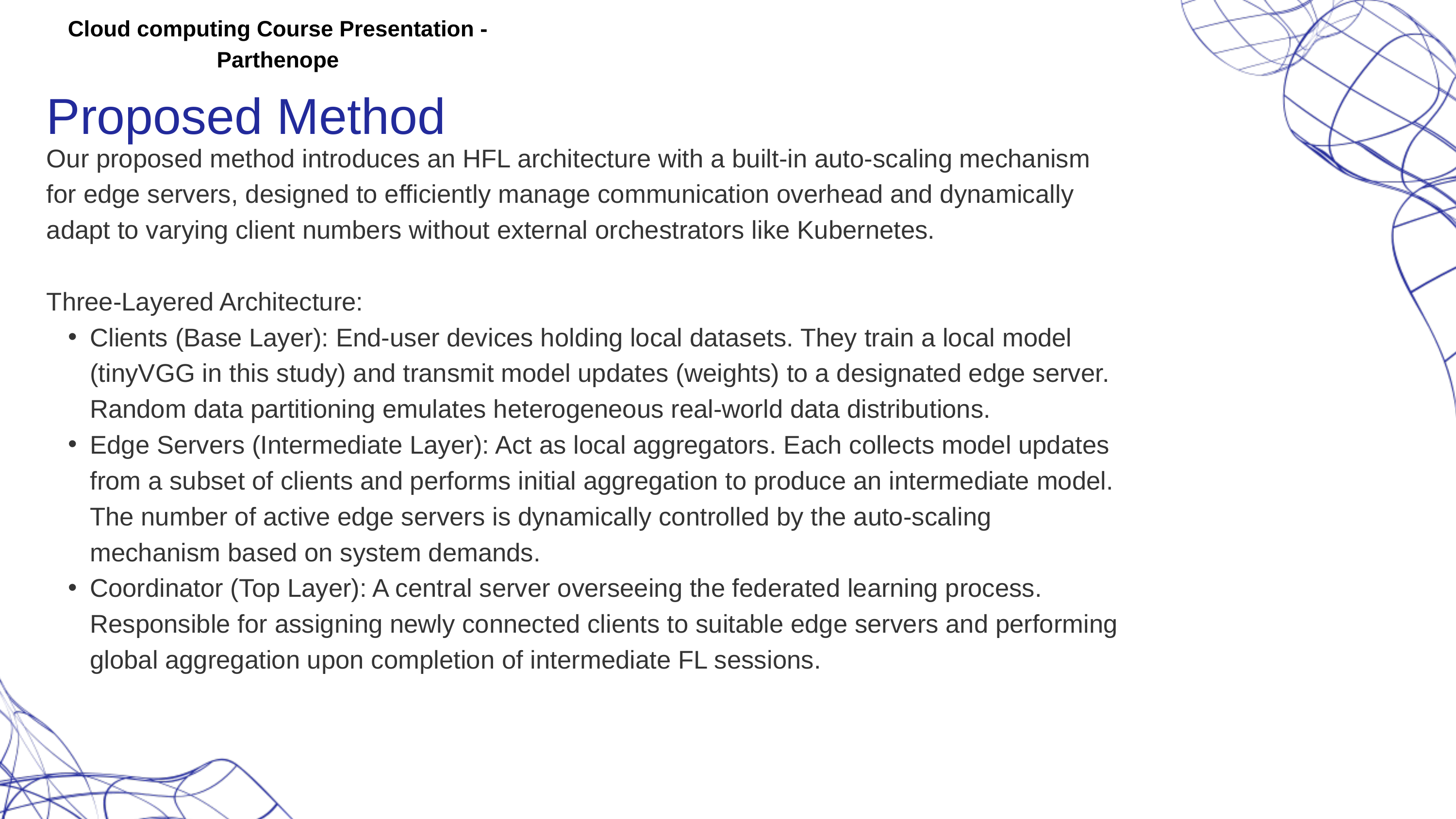

Cloud computing Course Presentation - Parthenope
Proposed Method
Our proposed method introduces an HFL architecture with a built-in auto-scaling mechanism for edge servers, designed to efficiently manage communication overhead and dynamically adapt to varying client numbers without external orchestrators like Kubernetes.

Three-Layered Architecture:
Clients (Base Layer): End-user devices holding local datasets. They train a local model (tinyVGG in this study) and transmit model updates (weights) to a designated edge server. Random data partitioning emulates heterogeneous real-world data distributions.
Edge Servers (Intermediate Layer): Act as local aggregators. Each collects model updates from a subset of clients and performs initial aggregation to produce an intermediate model. The number of active edge servers is dynamically controlled by the auto-scaling mechanism based on system demands.
Coordinator (Top Layer): A central server overseeing the federated learning process. Responsible for assigning newly connected clients to suitable edge servers and performing global aggregation upon completion of intermediate FL sessions.